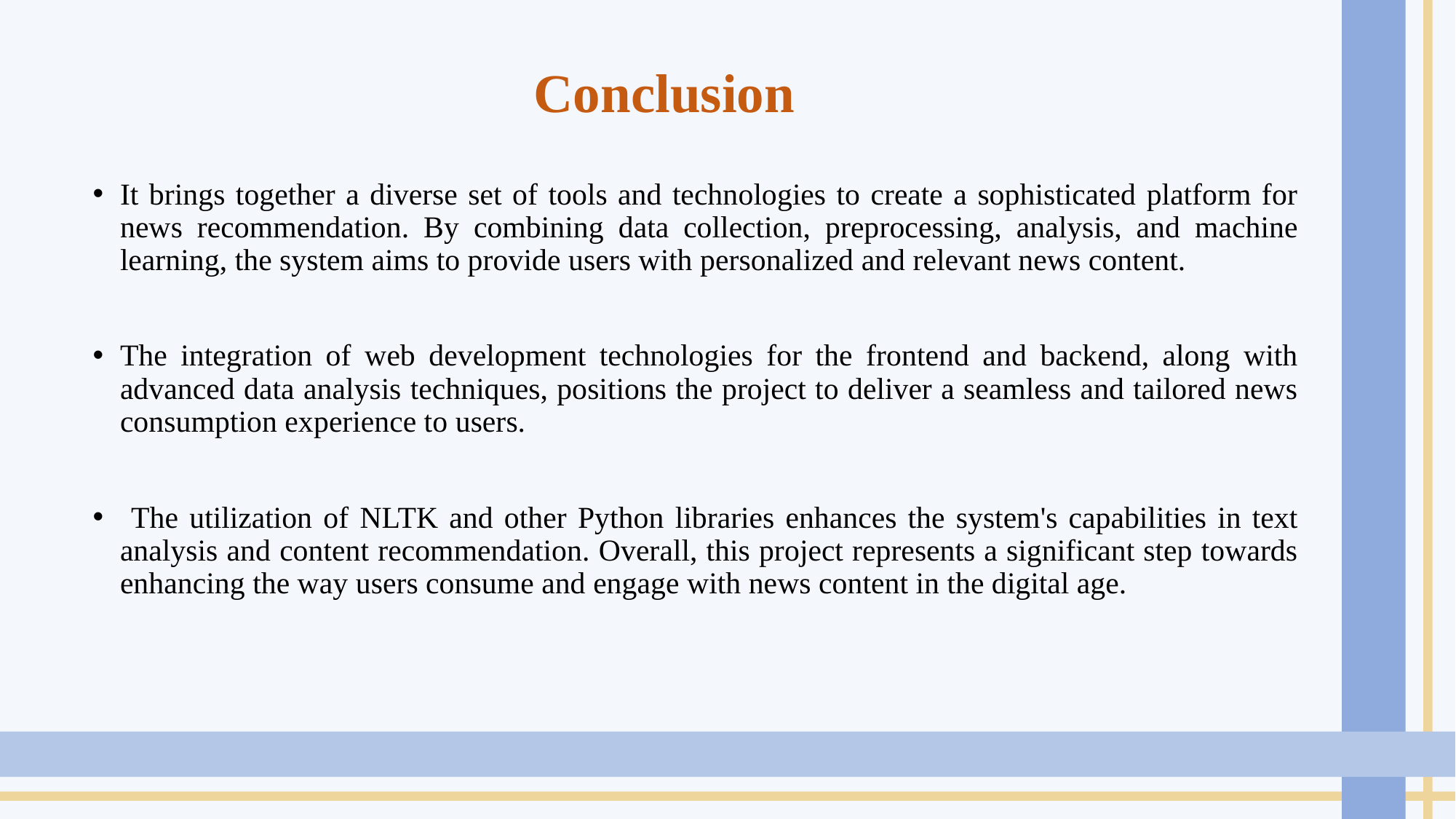

# Conclusion
It brings together a diverse set of tools and technologies to create a sophisticated platform for news recommendation. By combining data collection, preprocessing, analysis, and machine learning, the system aims to provide users with personalized and relevant news content.

The integration of web development technologies for the frontend and backend, along with advanced data analysis techniques, positions the project to deliver a seamless and tailored news consumption experience to users.

 The utilization of NLTK and other Python libraries enhances the system's capabilities in text analysis and content recommendation. Overall, this project represents a significant step towards enhancing the way users consume and engage with news content in the digital age.